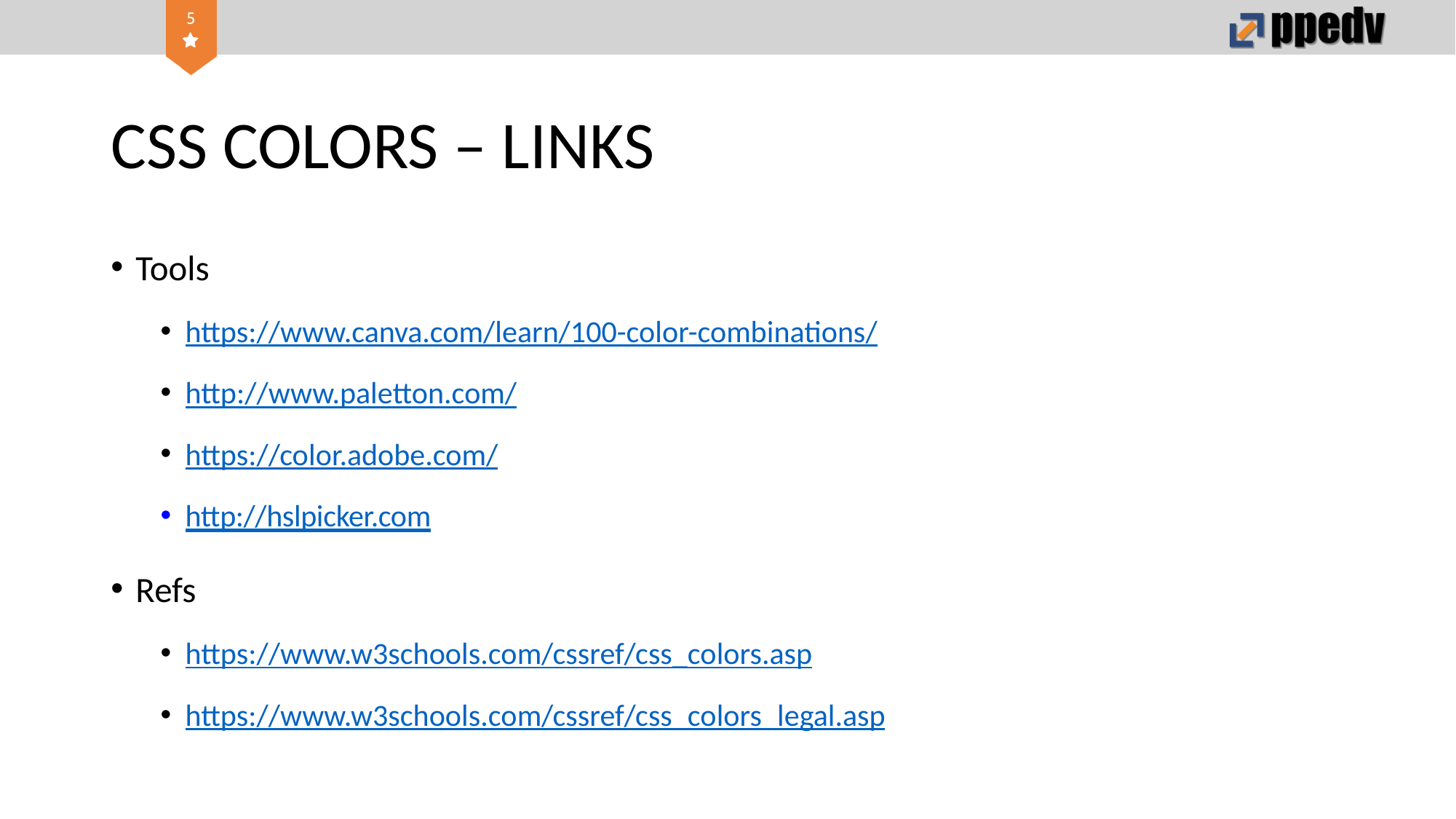

# CSS COLORS – LINKS
Tools
https://www.canva.com/learn/100-color-combinations/
http://www.paletton.com/
https://color.adobe.com/
http://hslpicker.com
Refs
https://www.w3schools.com/cssref/css_colors.asp
https://www.w3schools.com/cssref/css_colors_legal.asp